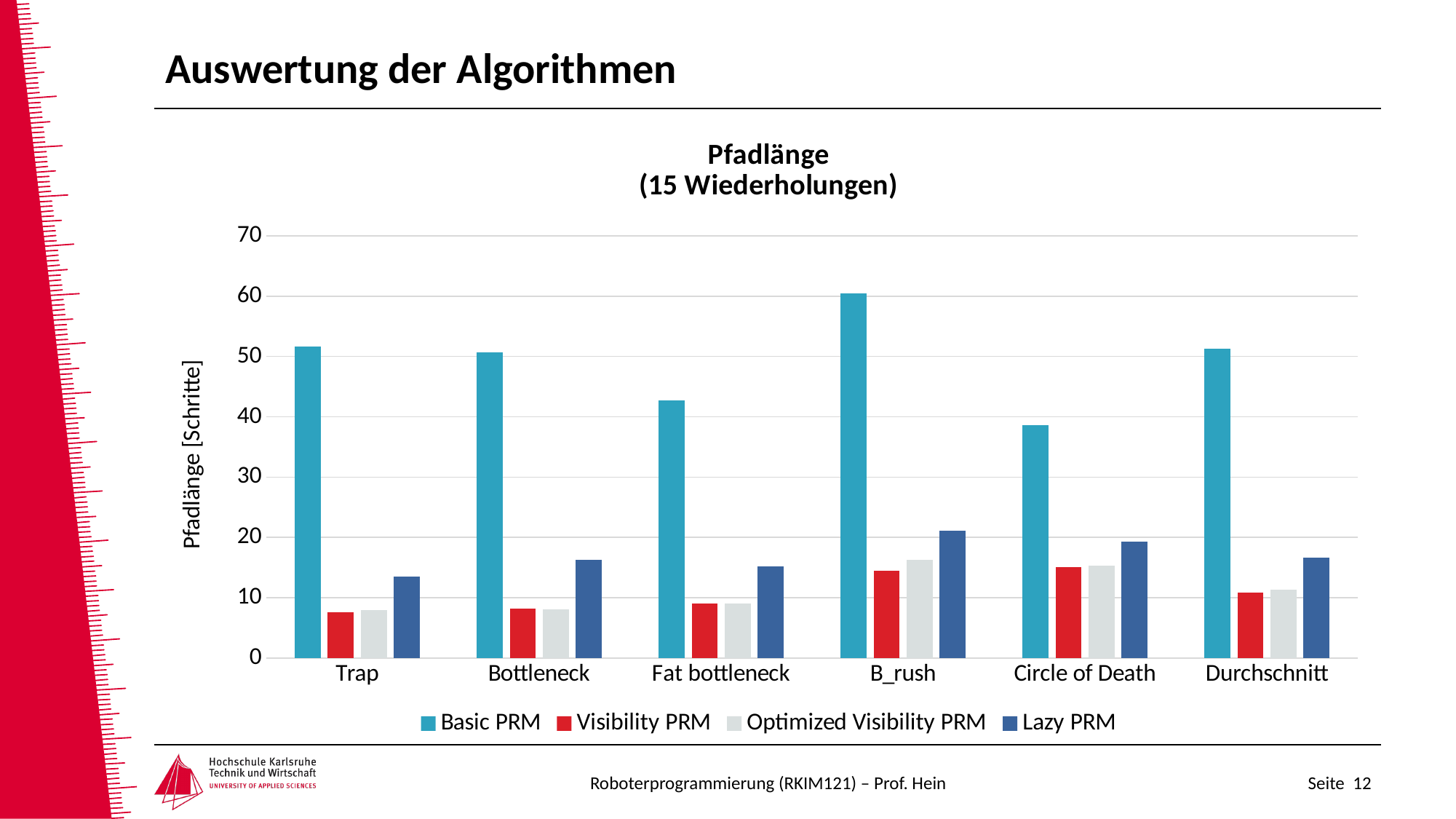

# Auswertung der Algorithmen

### Chart: Pfadlänge
(15 Wiederholungen)

| Category | Basic PRM | Visibility PRM | Optimized Visibility PRM | Lazy PRM |
|---|---|---|---|---|
| Trap | 51.61538461538461 | 7.615384615384615 | 7.923076923076923 | 13.461538461538462 |
| Bottleneck | 50.625 | 8.153846153846153 | 8.076923076923077 | 16.23076923076923 |
| Fat bottleneck | 42.75 | 9.076923076923077 | 9.076923076923077 | 15.2 |
| B_rush | 60.5 | 14.461538461538462 | 16.23076923076923 | 21.1 |
| Circle of Death | 38.666666666666664 | 15.076923076923077 | 15.307692307692308 | 19.333333333333332 |
| Durchschnitt | 51.30555555555556 | 10.876923076923077 | 11.323076923076924 | 16.613636363636363 |
Roboterprogrammierung (RKIM121) – Prof. Hein
Seite  12